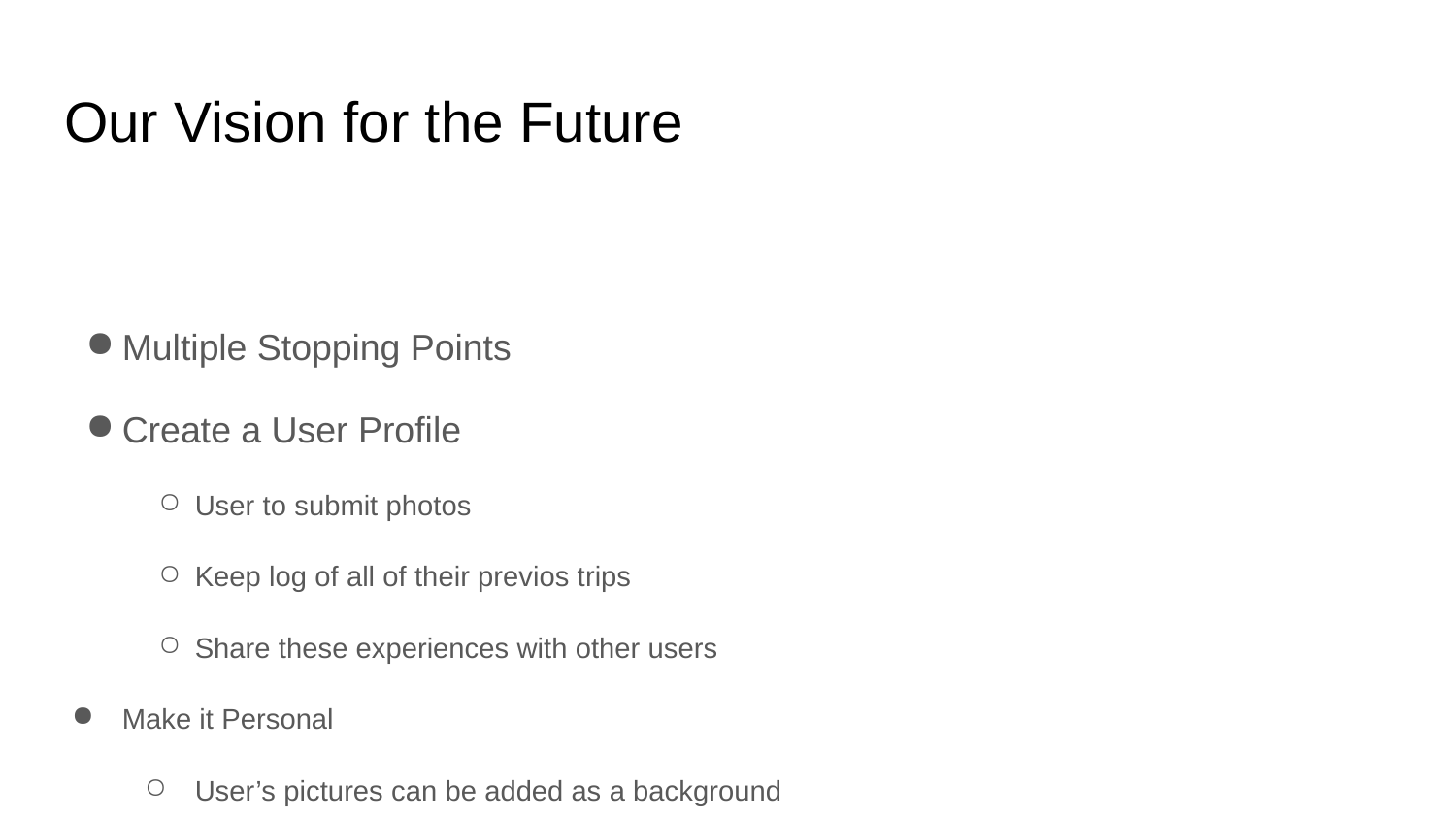

# Our Vision for the Future
Multiple Stopping Points
Create a User Profile
User to submit photos
Keep log of all of their previos trips
Share these experiences with other users
Make it Personal
User’s pictures can be added as a background